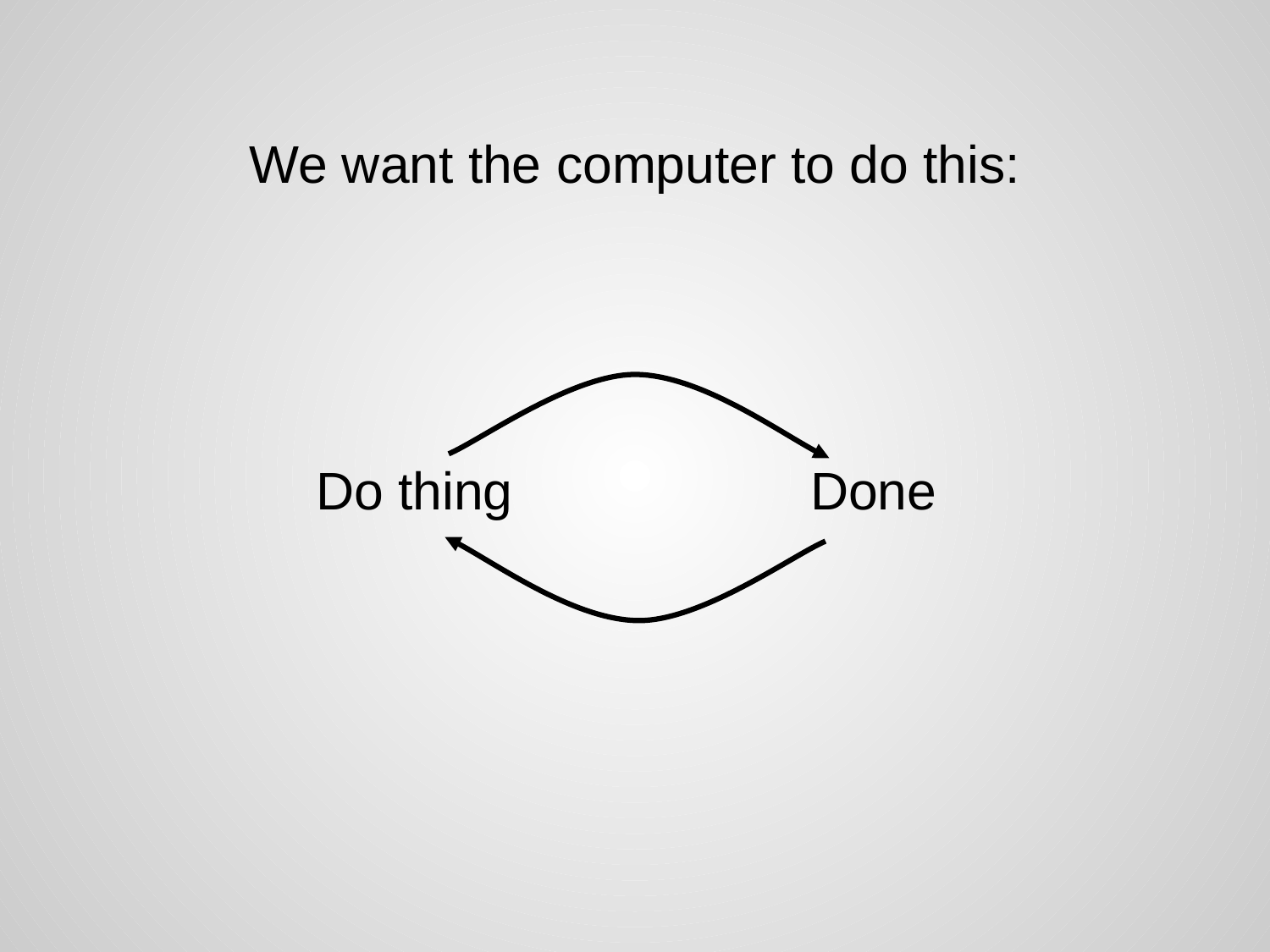

We want the computer to do this:

Do thing
Done